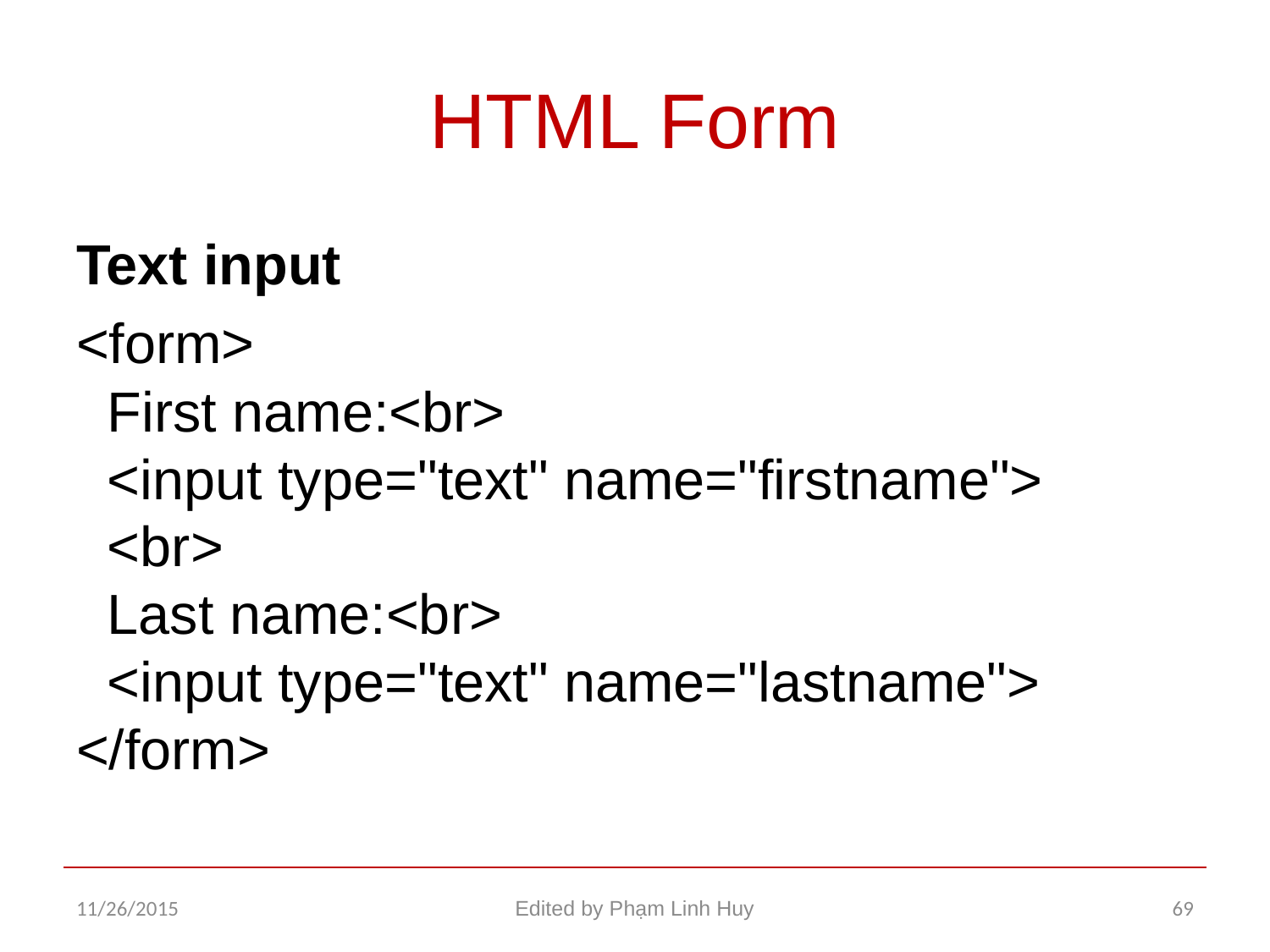

# HTML Form
Text input
<form>
  First name:<br>
  <input type="text" name="firstname">
  <br>
  Last name:<br>
  <input type="text" name="lastname">
</form>
11/26/2015
Edited by Phạm Linh Huy
69